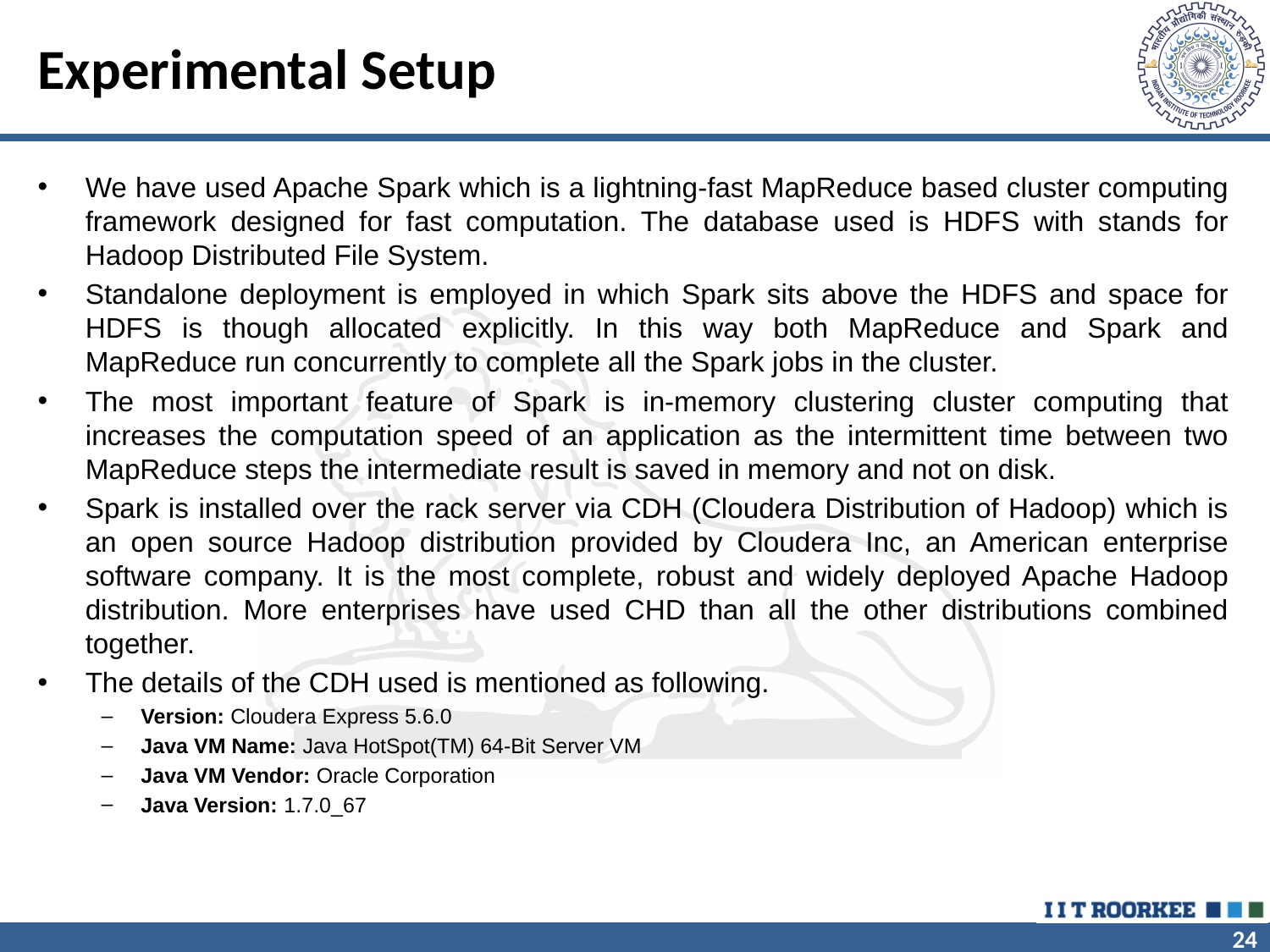

# Experimental Setup
We have used Apache Spark which is a lightning-fast MapReduce based cluster computing framework designed for fast computation. The database used is HDFS with stands for Hadoop Distributed File System.
Standalone deployment is employed in which Spark sits above the HDFS and space for HDFS is though allocated explicitly. In this way both MapReduce and Spark and MapReduce run concurrently to complete all the Spark jobs in the cluster.
The most important feature of Spark is in-memory clustering cluster computing that increases the computation speed of an application as the intermittent time between two MapReduce steps the intermediate result is saved in memory and not on disk.
Spark is installed over the rack server via CDH (Cloudera Distribution of Hadoop) which is an open source Hadoop distribution provided by Cloudera Inc, an American enterprise software company. It is the most complete, robust and widely deployed Apache Hadoop distribution. More enterprises have used CHD than all the other distributions combined together.
The details of the CDH used is mentioned as following.
Version: Cloudera Express 5.6.0
Java VM Name: Java HotSpot(TM) 64-Bit Server VM
Java VM Vendor: Oracle Corporation
Java Version: 1.7.0_67